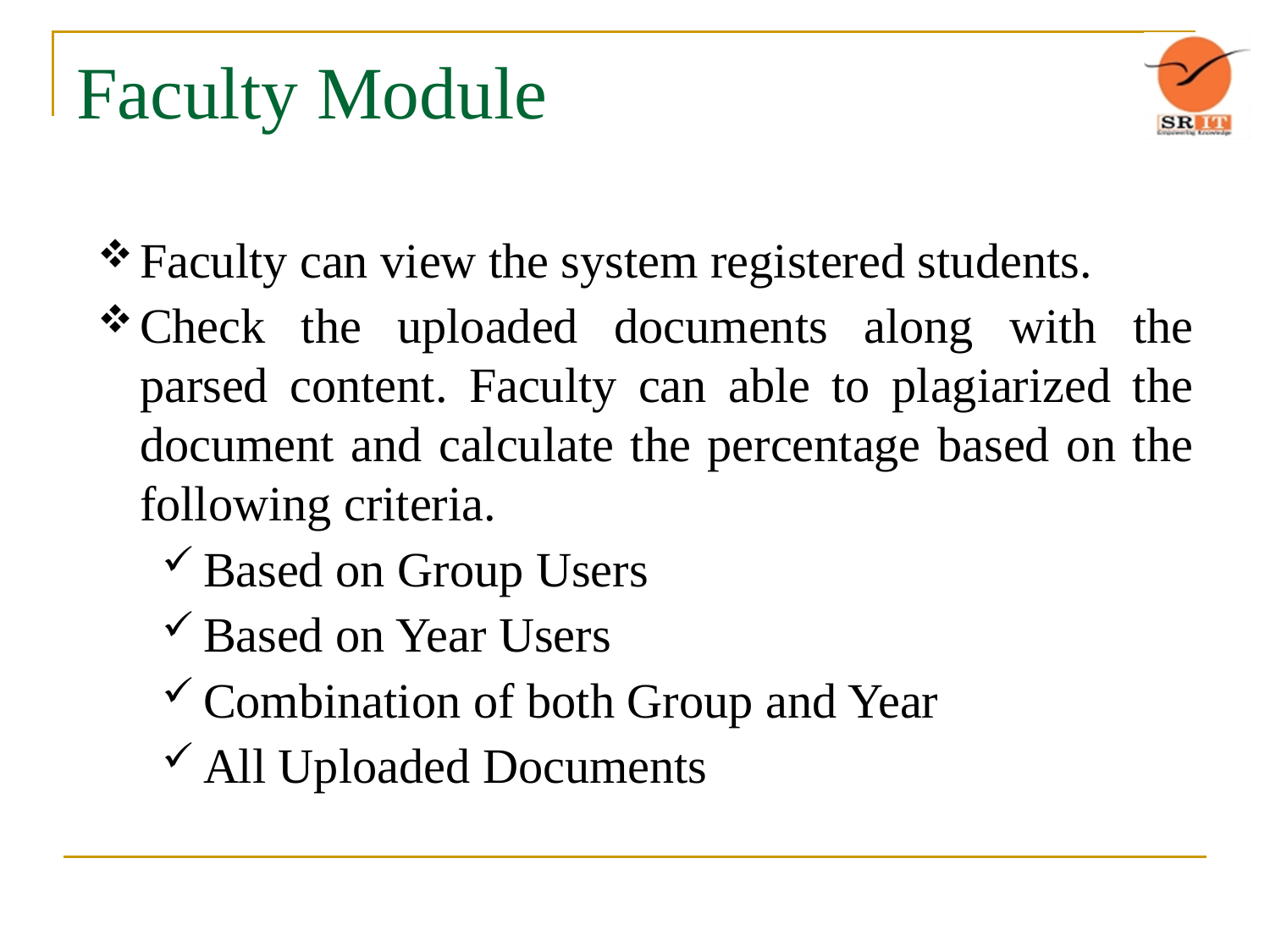

# Faculty Module
Faculty can view the system registered students.
Check the uploaded documents along with the parsed content. Faculty can able to plagiarized the document and calculate the percentage based on the following criteria.
Based on Group Users
Based on Year Users
Combination of both Group and Year
All Uploaded Documents